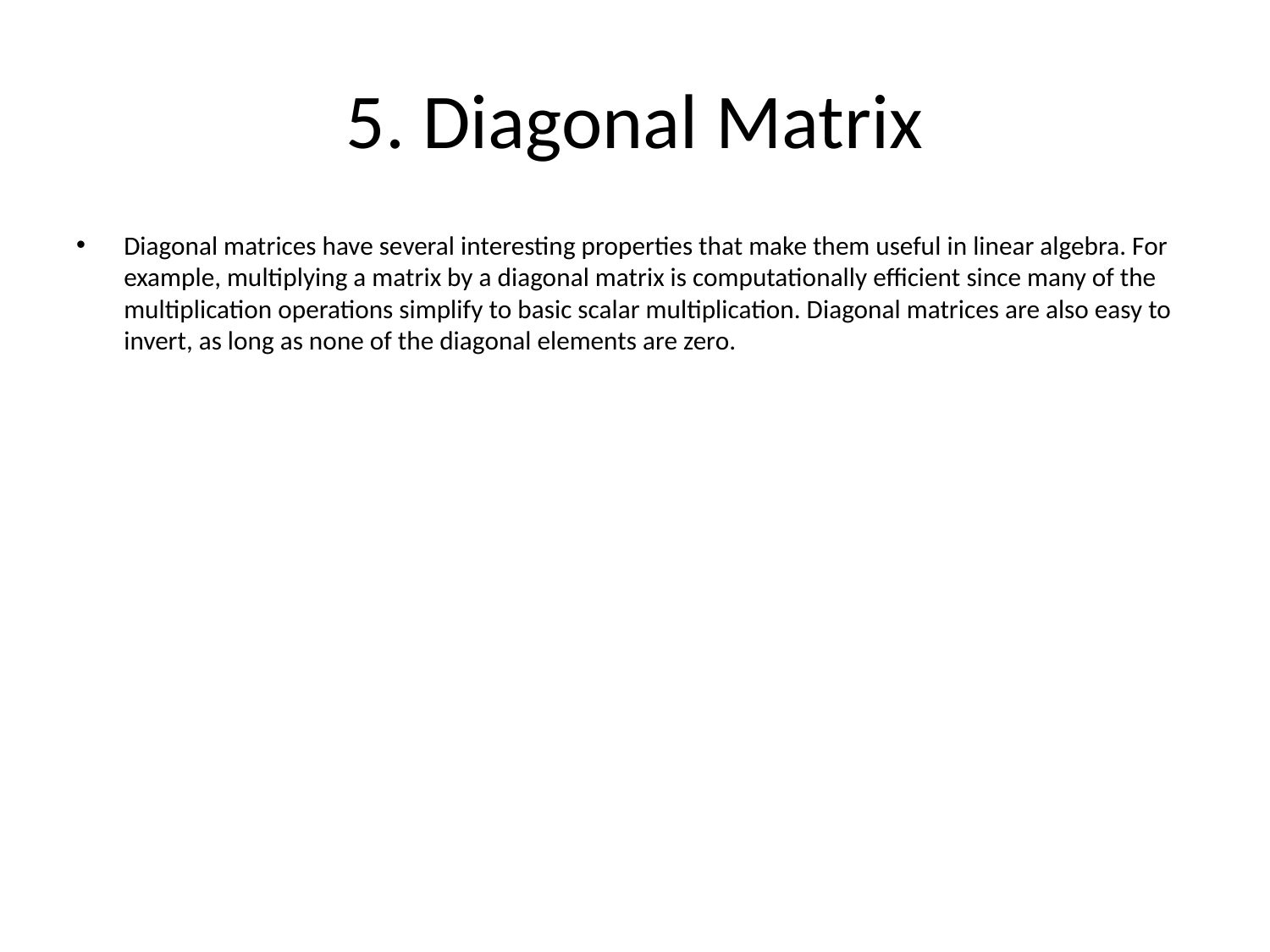

# 5. Diagonal Matrix
Diagonal matrices have several interesting properties that make them useful in linear algebra. For example, multiplying a matrix by a diagonal matrix is computationally efficient since many of the multiplication operations simplify to basic scalar multiplication. Diagonal matrices are also easy to invert, as long as none of the diagonal elements are zero.